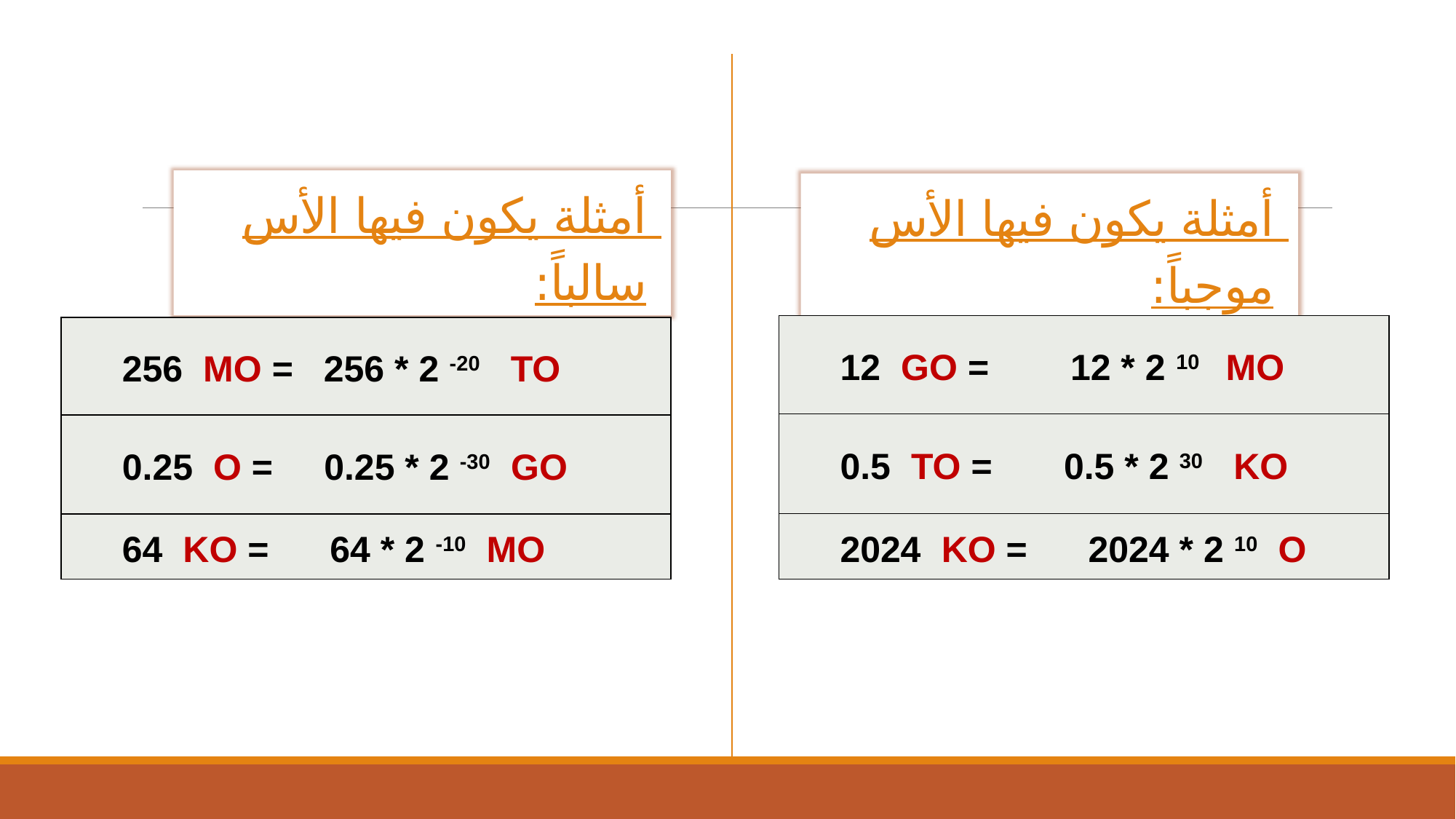

أمثلة يكون فيها الأس سالباً:
أمثلة يكون فيها الأس موجباً:
| 12 GO = 12 \* 2 10 MO |
| --- |
| 0.5 TO = 0.5 \* 2 30 KO |
| 2024 KO = 2024 \* 2 10 O |
| 256 MO = 256 \* 2 -20 TO |
| --- |
| 0.25 O = 0.25 \* 2 -30 GO |
| 64 KO = 64 \* 2 -10 MO |